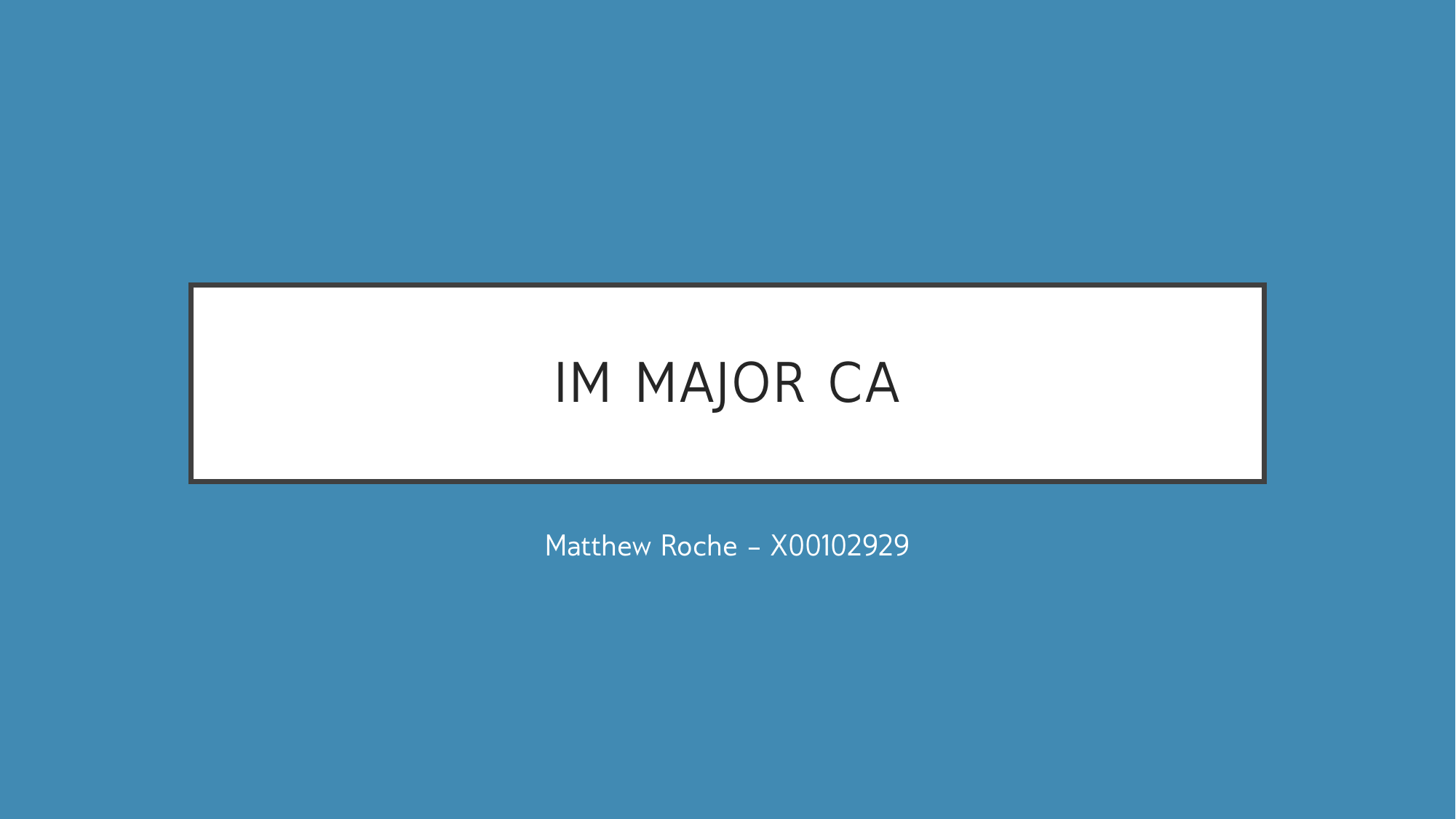

# IM Major CA
Matthew Roche – X00102929